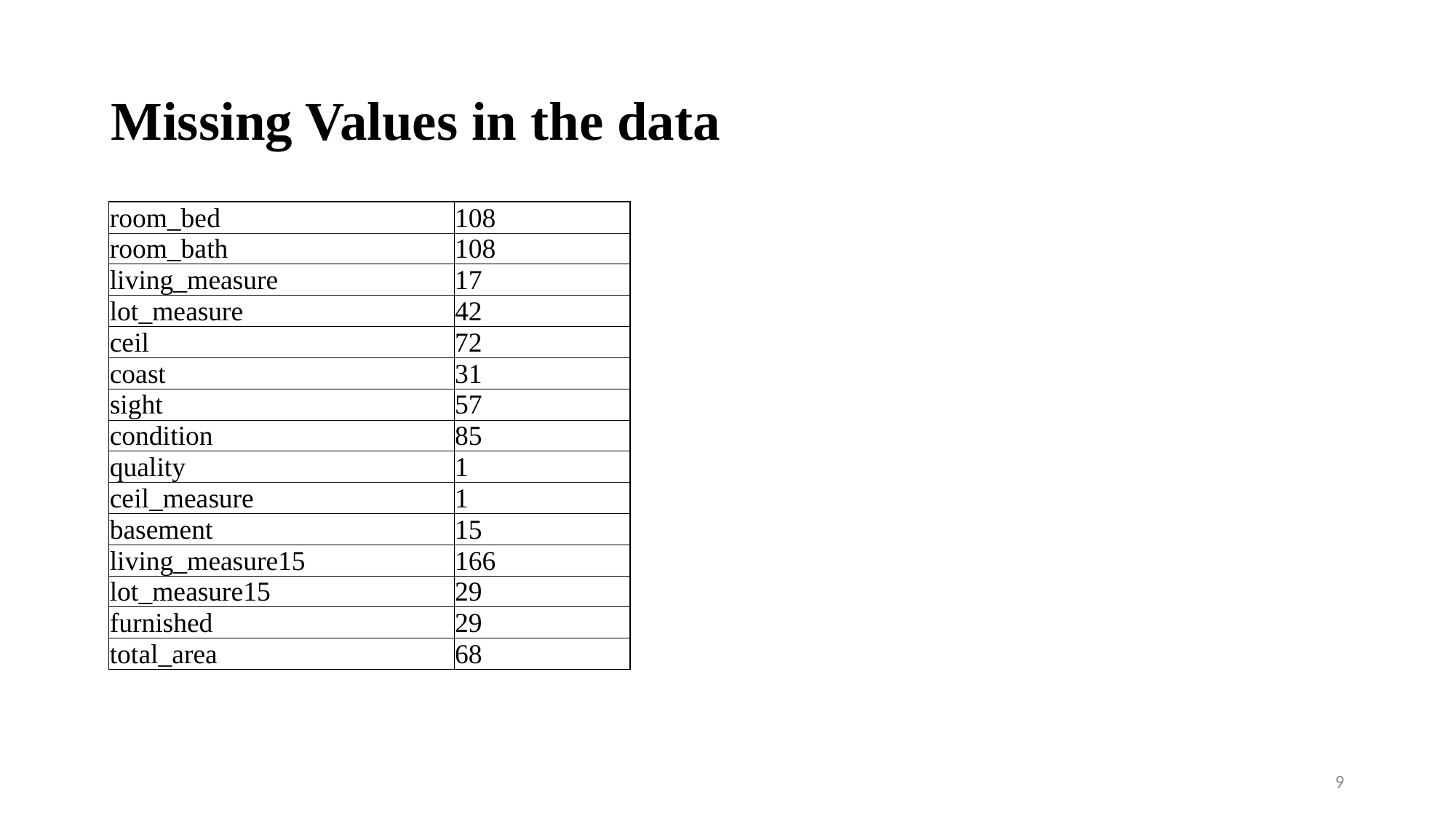

# Missing Values in the data
| room\_bed | 108 |
| --- | --- |
| room\_bath | 108 |
| living\_measure | 17 |
| lot\_measure | 42 |
| ceil | 72 |
| coast | 31 |
| sight | 57 |
| condition | 85 |
| quality | 1 |
| ceil\_measure | 1 |
| basement | 15 |
| living\_measure15 | 166 |
| lot\_measure15 | 29 |
| furnished | 29 |
| total\_area | 68 |
9